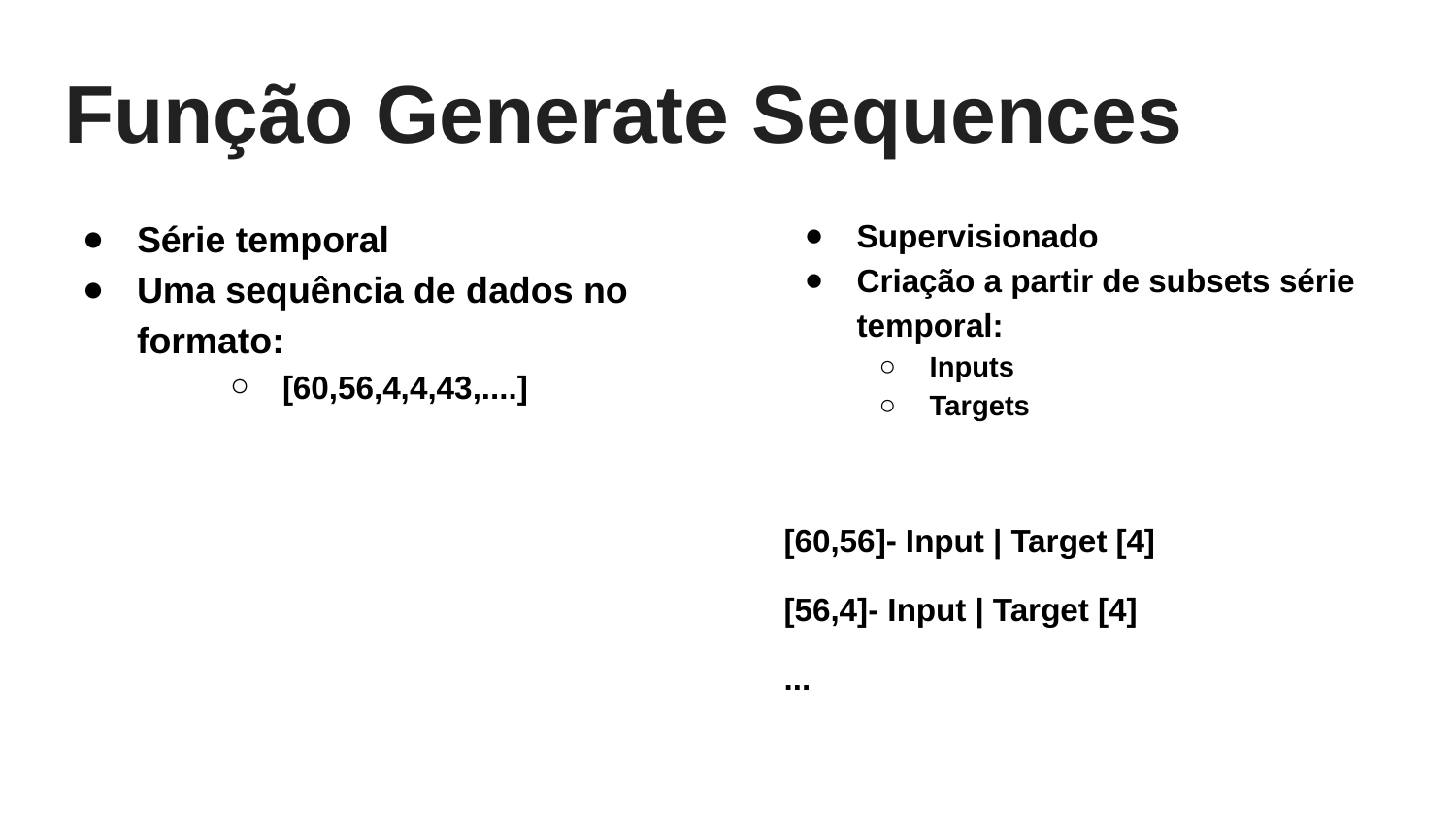

# Função Generate Sequences
Série temporal
Uma sequência de dados no formato:
[60,56,4,4,43,....]

Supervisionado
Criação a partir de subsets série temporal:
Inputs
Targets

[60,56]- Input | Target [4]
[56,4]- Input | Target [4]
...